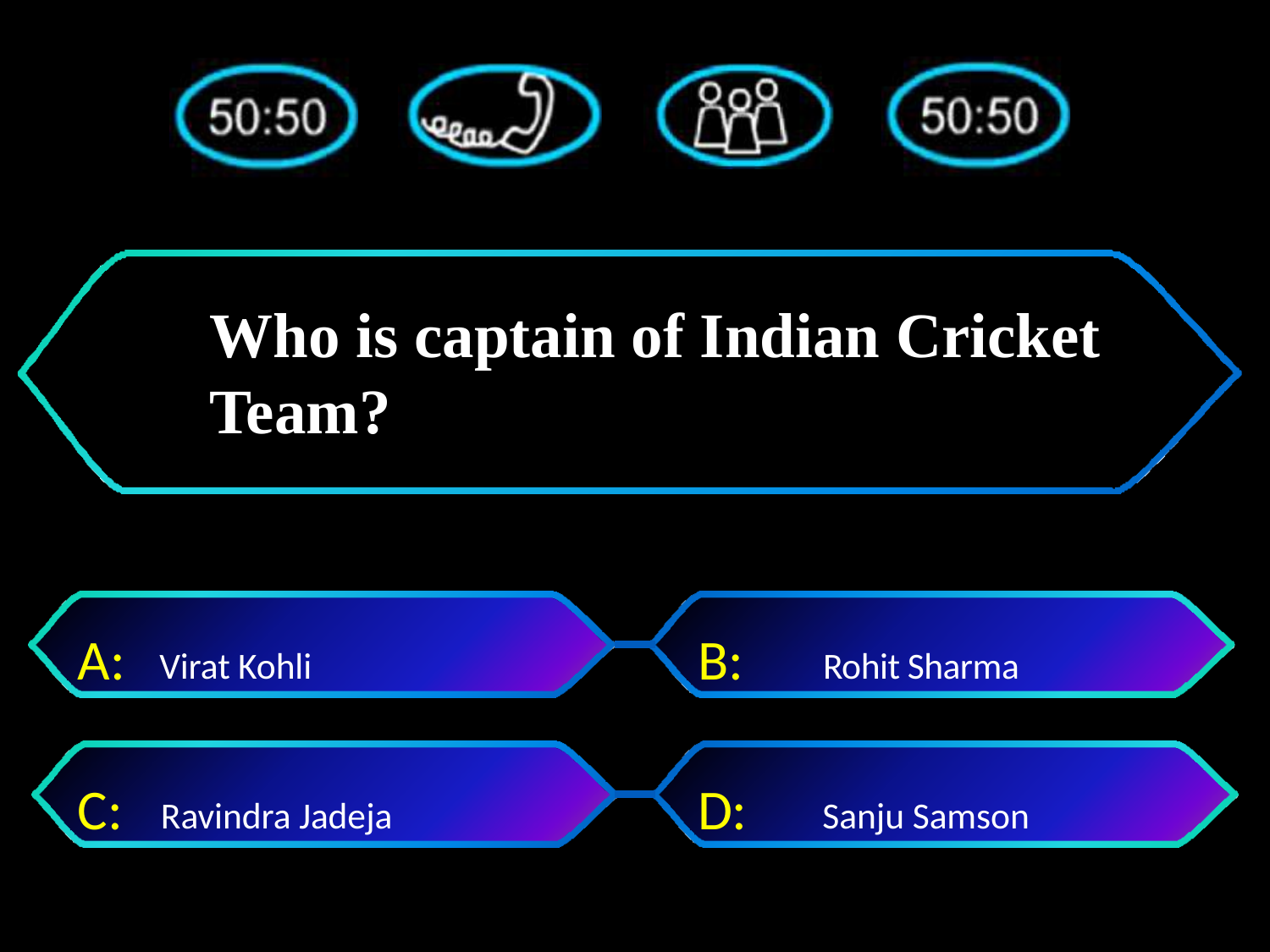

# Who is captain of Indian Cricket Team?

A:	Virat Kohli
B:	Rohit Sharma

C:   Ravindra Jadeja
D:	  Sanju Samson